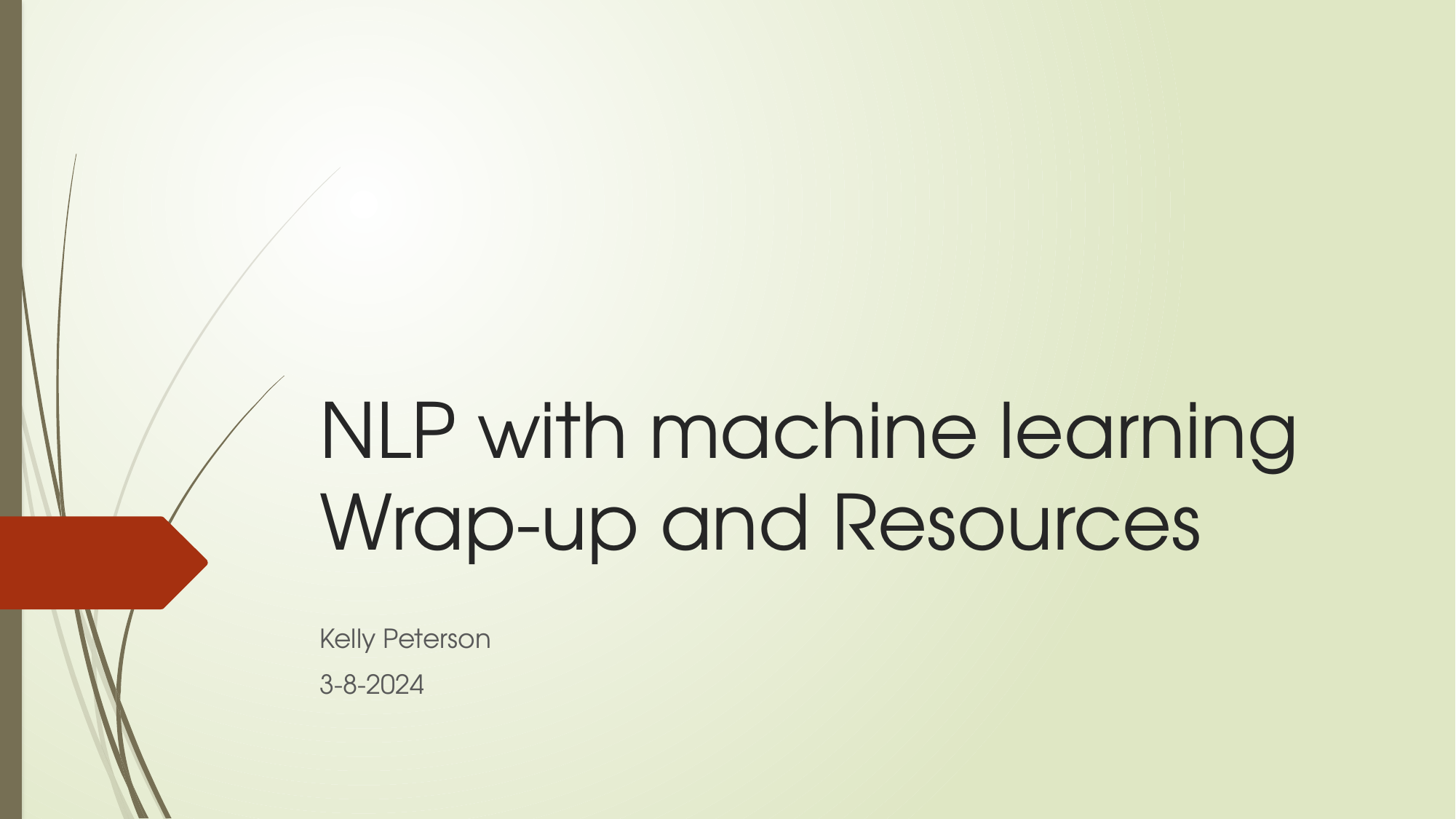

# NLP with machine learning Wrap-up and Resources

Kelly Peterson
3-8-2024